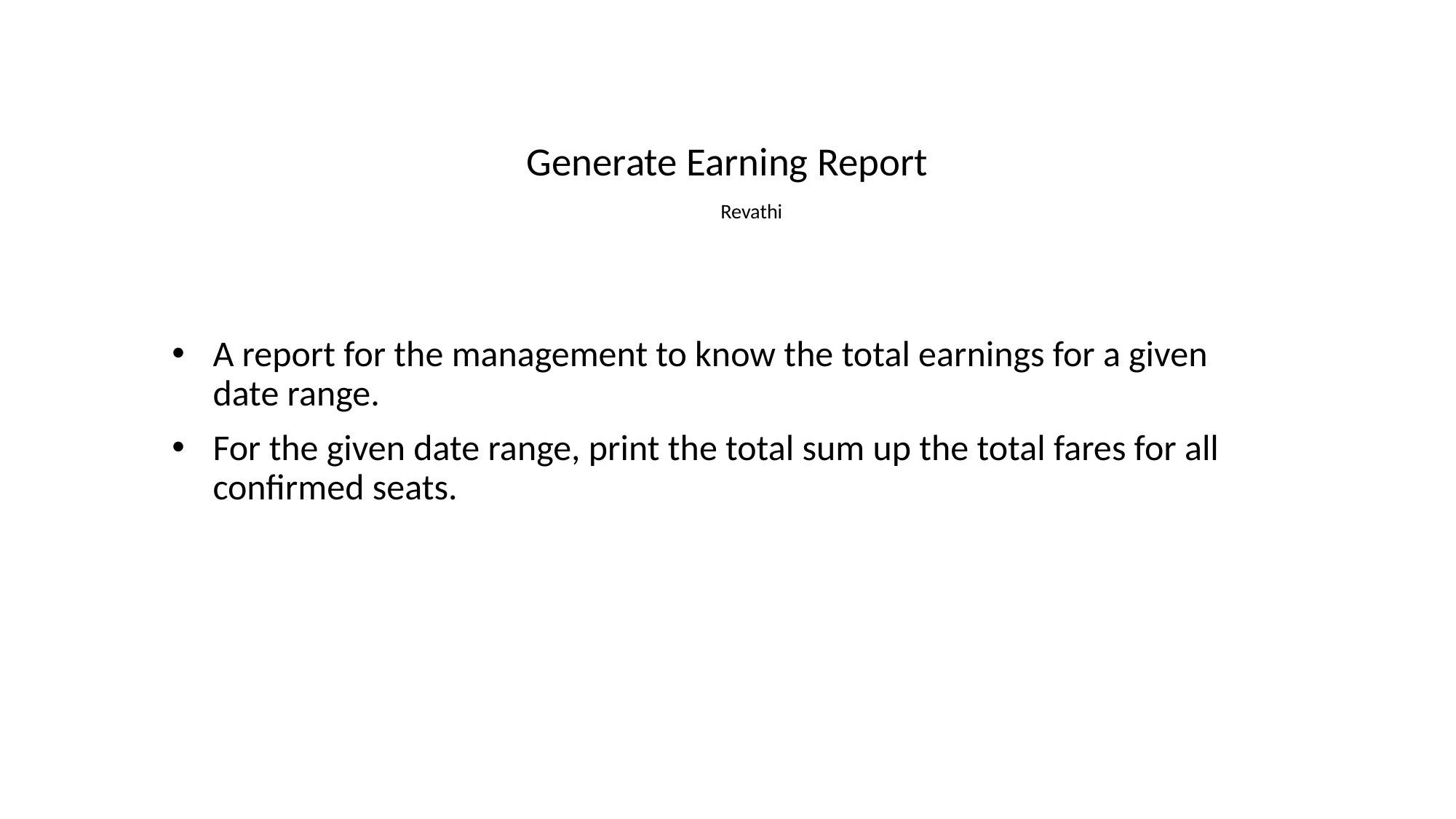

# Generate Earning Report Revathi
A report for the management to know the total earnings for a given date range.
For the given date range, print the total sum up the total fares for all confirmed seats.